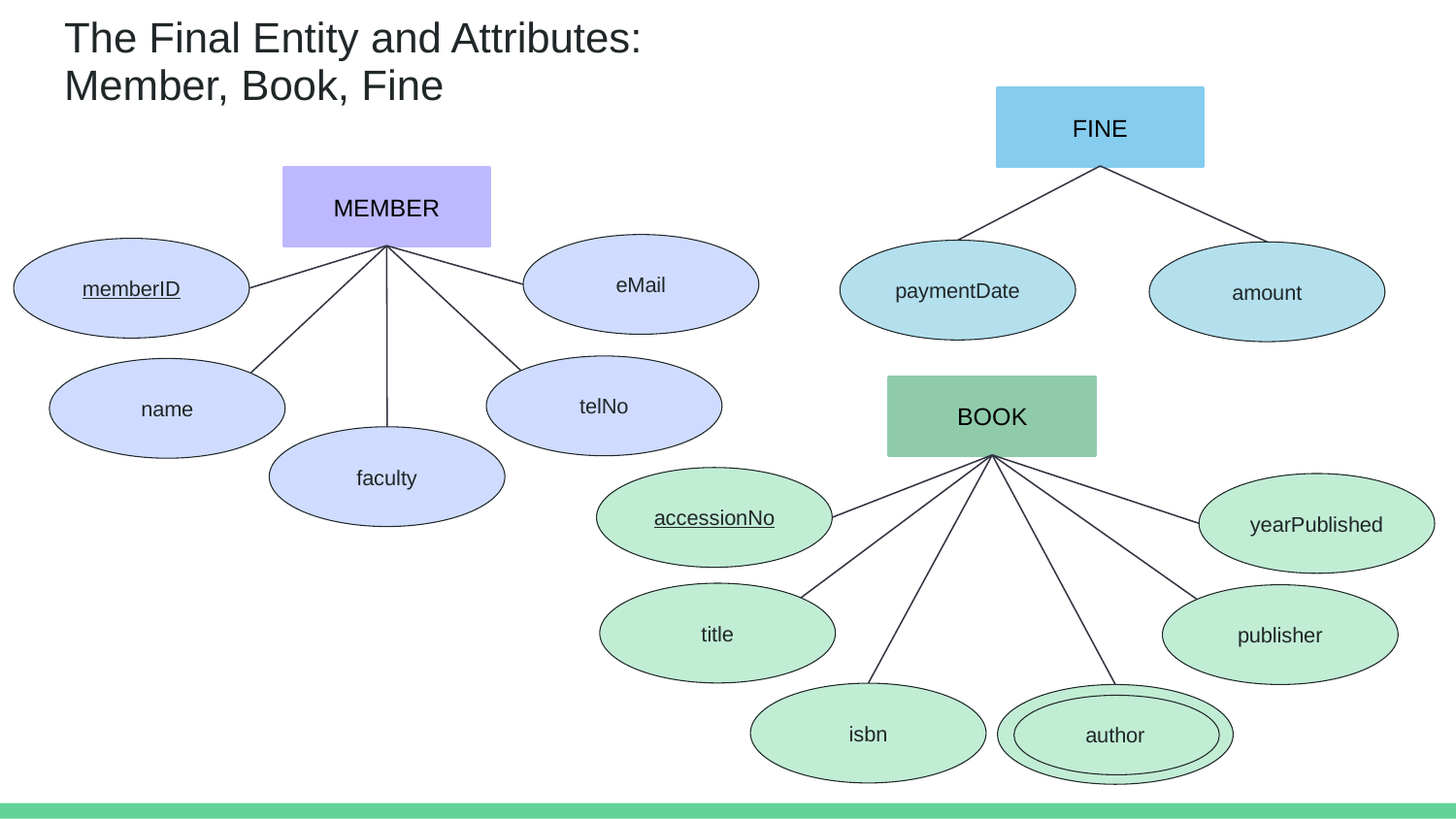

# The Final Entity and Attributes:
Member, Book, Fine
FINE
MEMBER
eMail
memberID
paymentDate
amount
telNo
name
BOOK
faculty
accessionNo
yearPublished
title
publisher
isbn
author